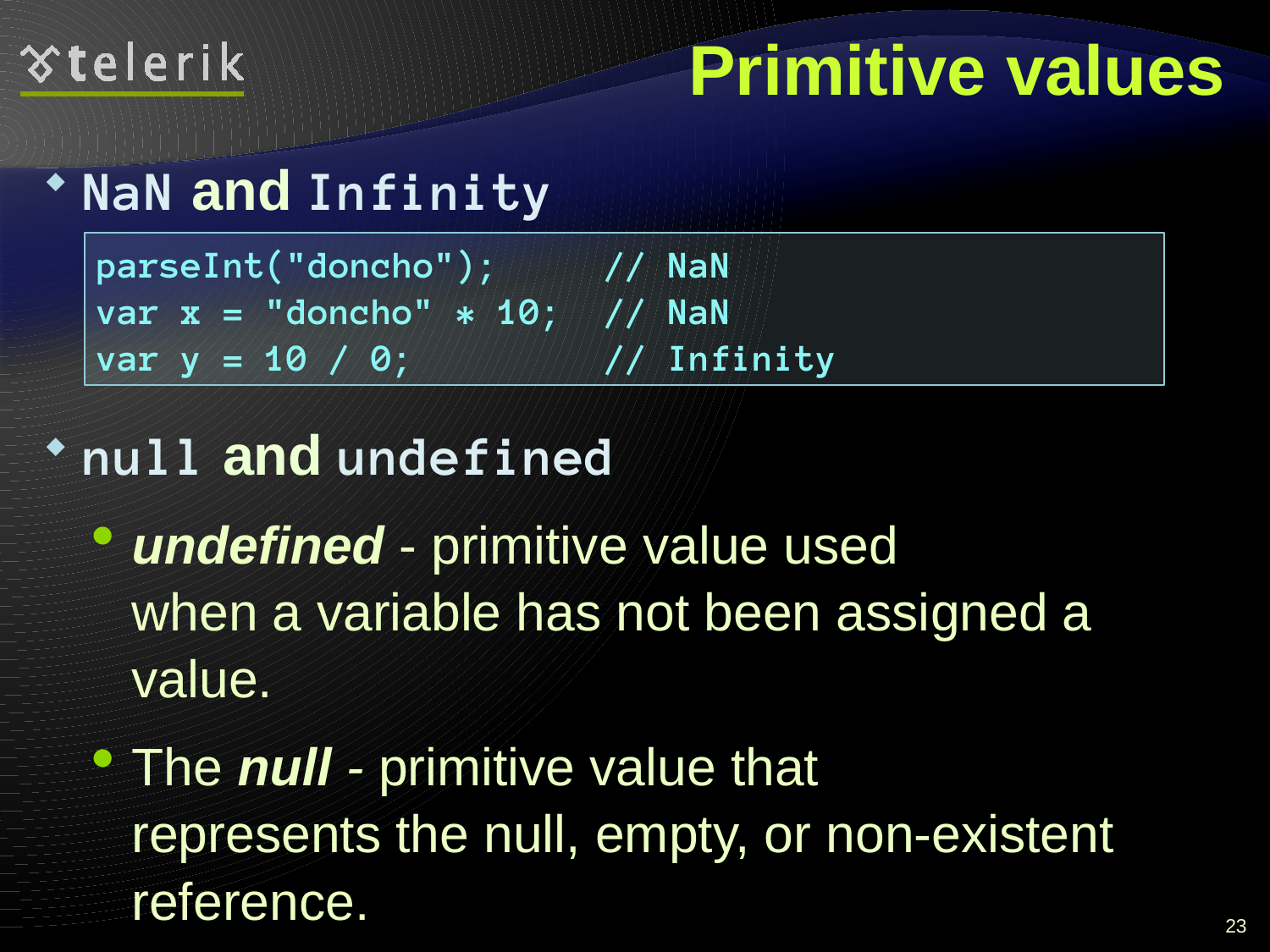

# Primitive values
NaN and Infinity

null and undefined
undefined - primitive value used
when a variable has not been assigned a value.
The null - primitive value that
represents the null, empty, or non-existent reference.
parseInt("doncho"); 	// NaN
var x = "doncho" * 10; 	// NaN
var y = 10 / 0; 		// Infinity
23